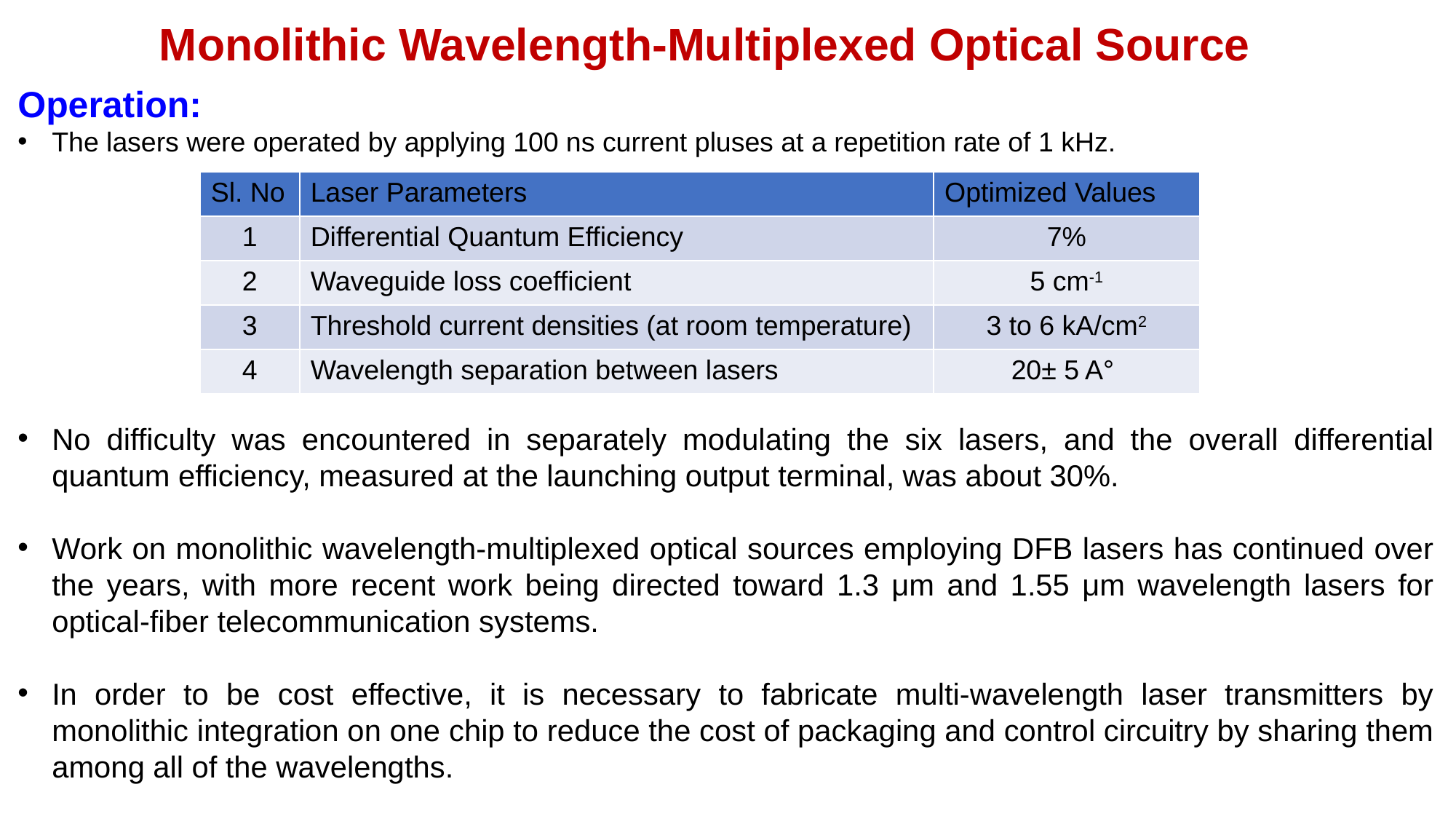

Monolithic Wavelength-Multiplexed Optical Source
Operation:
The lasers were operated by applying 100 ns current pluses at a repetition rate of 1 kHz.

No difficulty was encountered in separately modulating the six lasers, and the overall differential quantum efficiency, measured at the launching output terminal, was about 30%.

Work on monolithic wavelength-multiplexed optical sources employing DFB lasers has continued over the years, with more recent work being directed toward 1.3 μm and 1.55 μm wavelength lasers for optical-fiber telecommunication systems.

In order to be cost effective, it is necessary to fabricate multi-wavelength laser transmitters by monolithic integration on one chip to reduce the cost of packaging and control circuitry by sharing them among all of the wavelengths.
| Sl. No | Laser Parameters | Optimized Values |
| --- | --- | --- |
| 1 | Differential Quantum Efficiency | 7% |
| 2 | Waveguide loss coefficient | 5 cm-1 |
| 3 | Threshold current densities (at room temperature) | 3 to 6 kA/cm2 |
| 4 | Wavelength separation between lasers | 20± 5 A° |